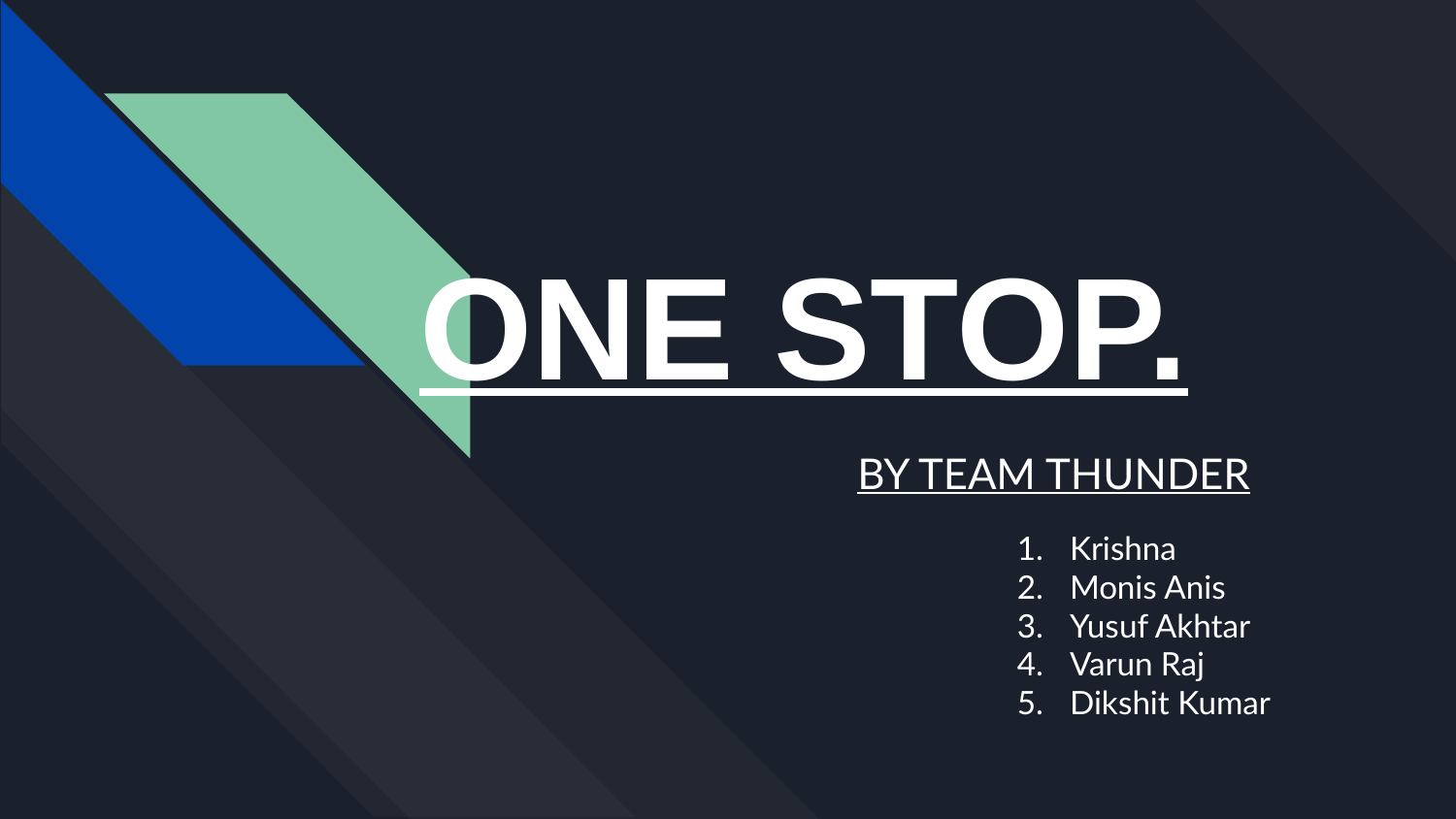

# ONE STOP.
BY TEAM THUNDER
Krishna
Monis Anis
Yusuf Akhtar
Varun Raj
Dikshit Kumar